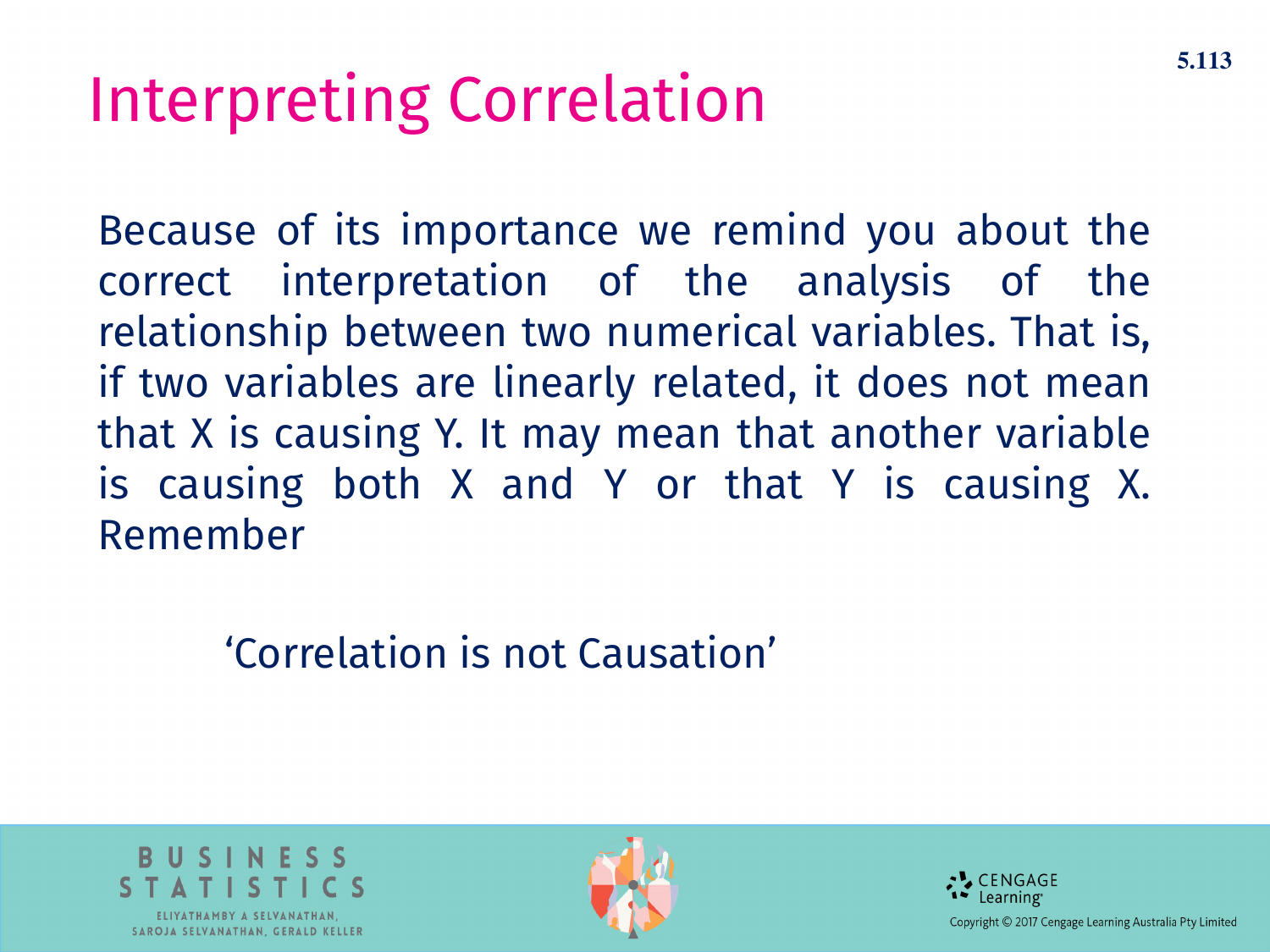

5.113
# Interpreting Correlation
Because of its importance we remind you about the correct interpretation of the analysis of the relationship between two numerical variables. That is, if two variables are linearly related, it does not mean that X is causing Y. It may mean that another variable is causing both X and Y or that Y is causing X. Remember

	‘Correlation is not Causation’